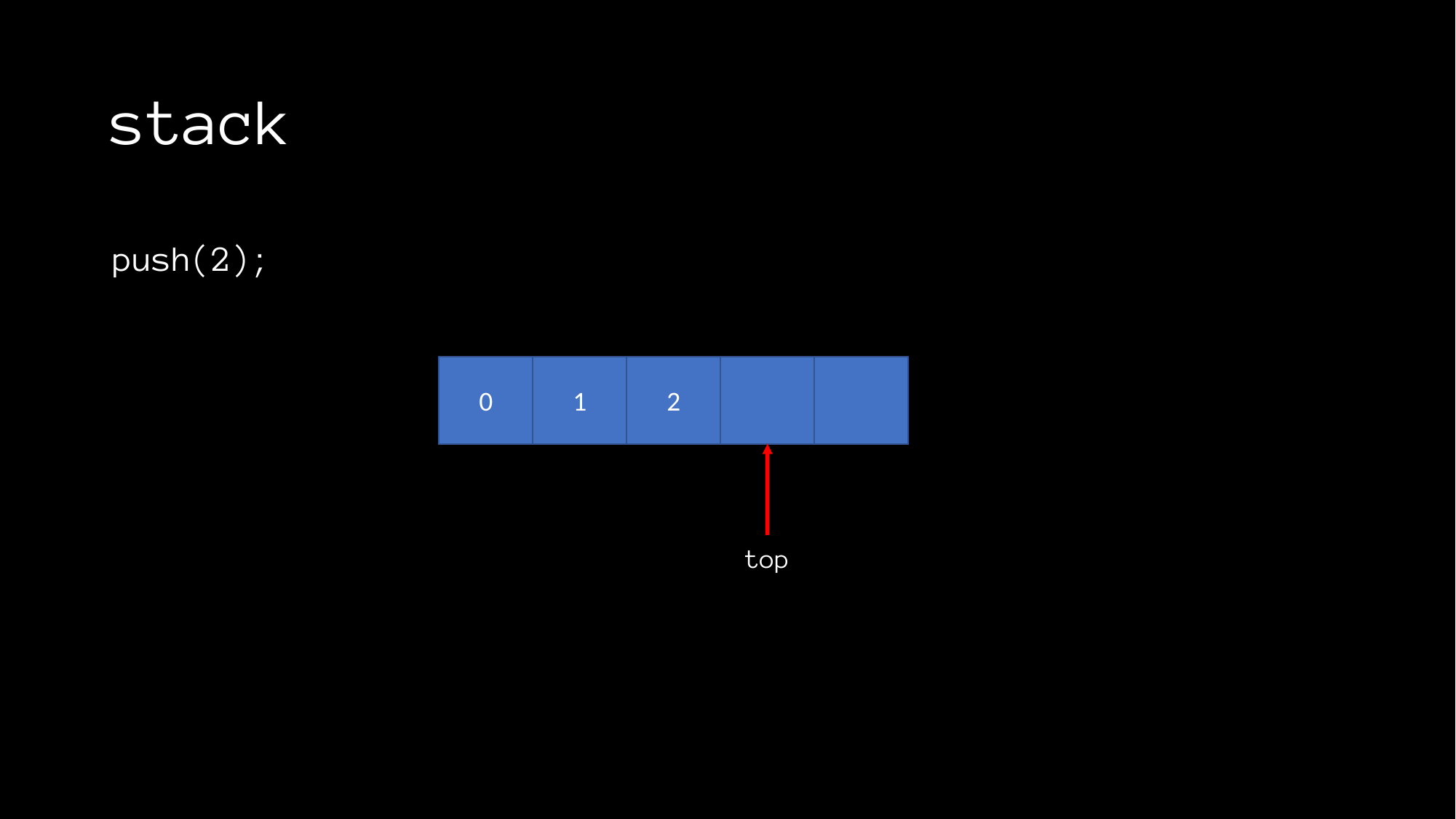

# stack
push(2);
1
2

0
top